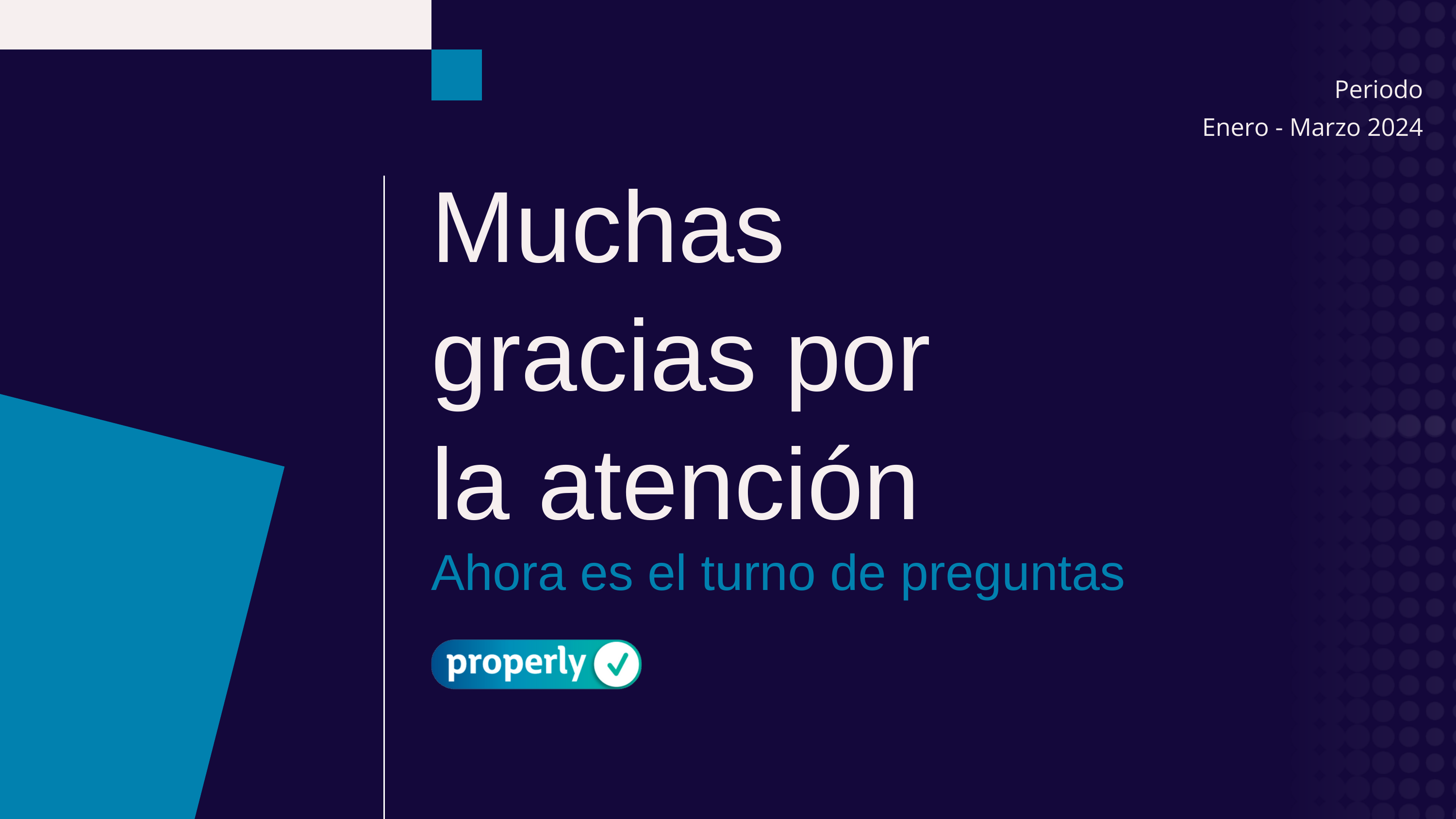

Periodo
Enero - Marzo 2024
Muchas
gracias por
la atención
Ahora es el turno de preguntas